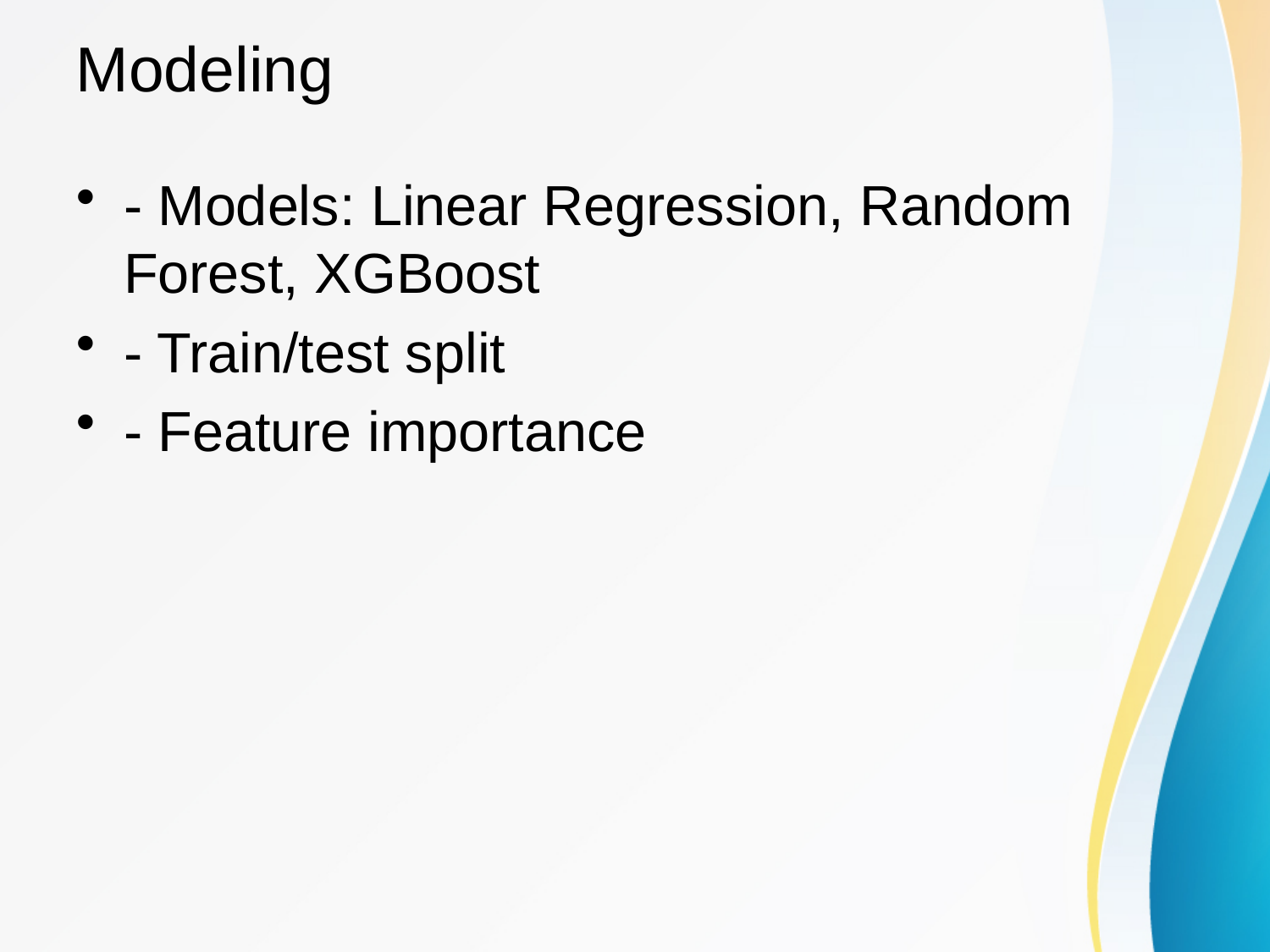

# Modeling
- Models: Linear Regression, Random Forest, XGBoost
- Train/test split
- Feature importance